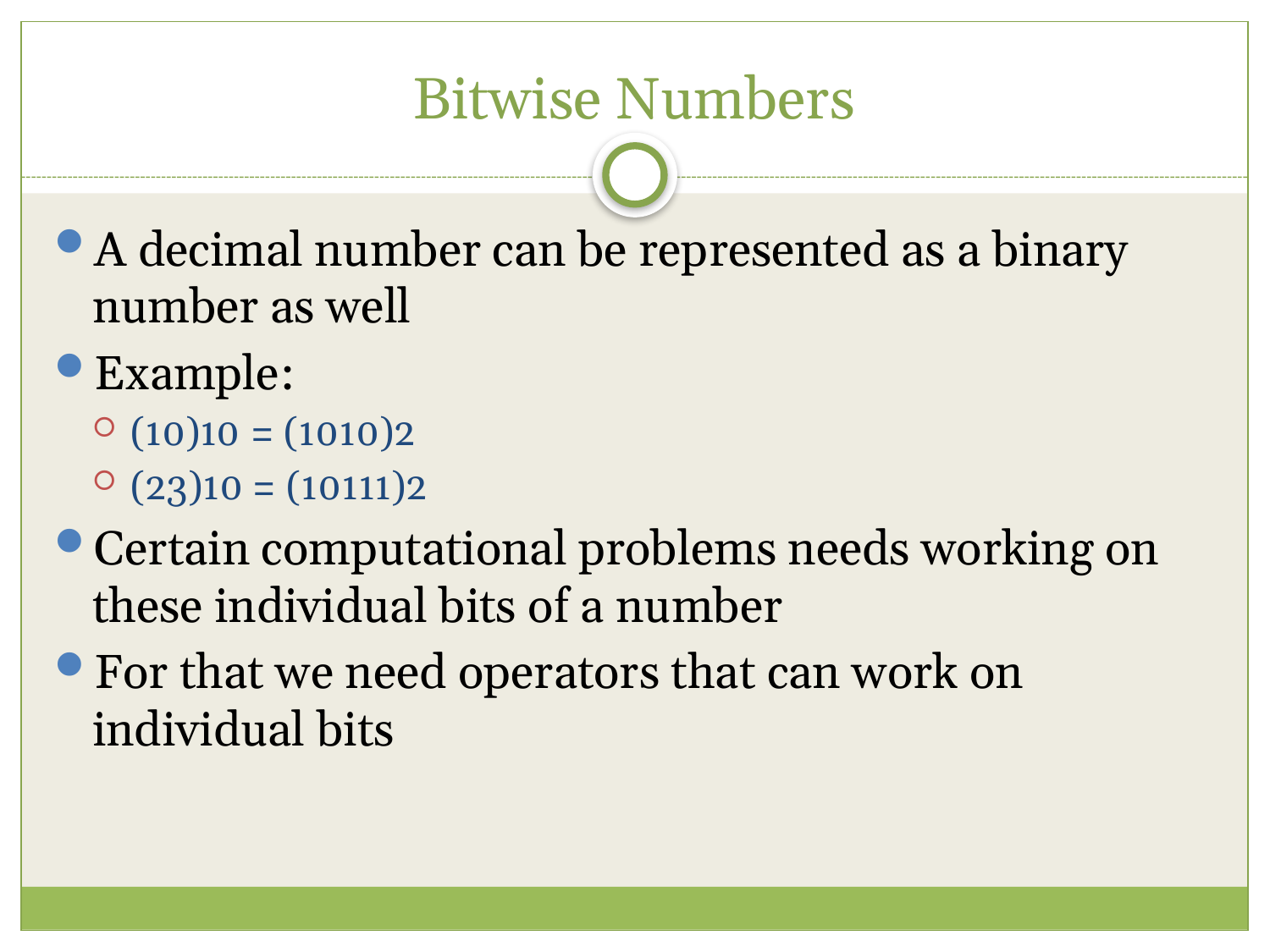

# Bitwise Numbers
A decimal number can be represented as a binary number as well
Example:
(10)10 = (1010)2
(23)10 = (10111)2
Certain computational problems needs working on these individual bits of a number
For that we need operators that can work on individual bits